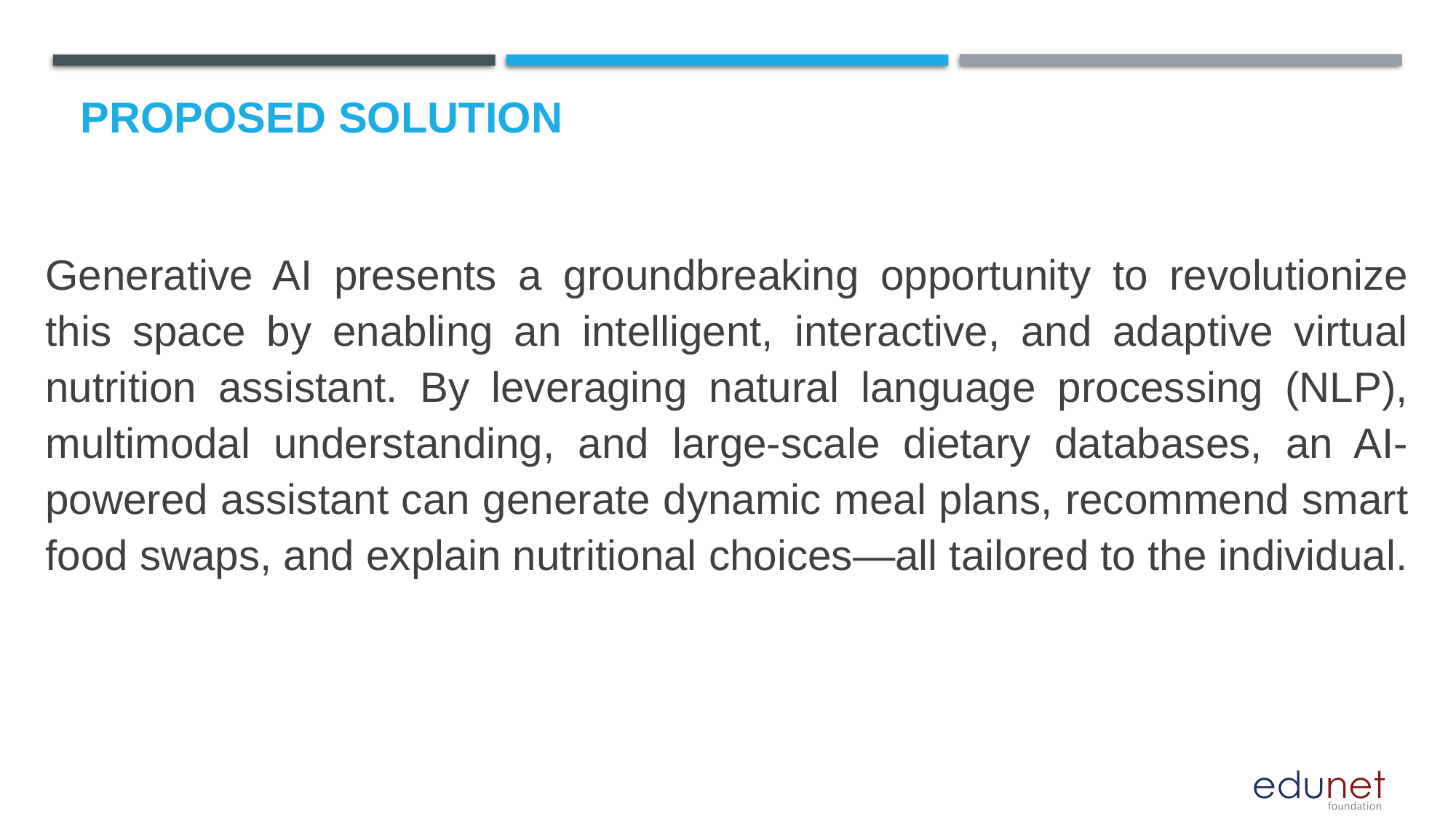

# Proposed Solution
Generative AI presents a groundbreaking opportunity to revolutionize this space by enabling an intelligent, interactive, and adaptive virtual nutrition assistant. By leveraging natural language processing (NLP), multimodal understanding, and large-scale dietary databases, an AI-powered assistant can generate dynamic meal plans, recommend smart food swaps, and explain nutritional choices—all tailored to the individual.